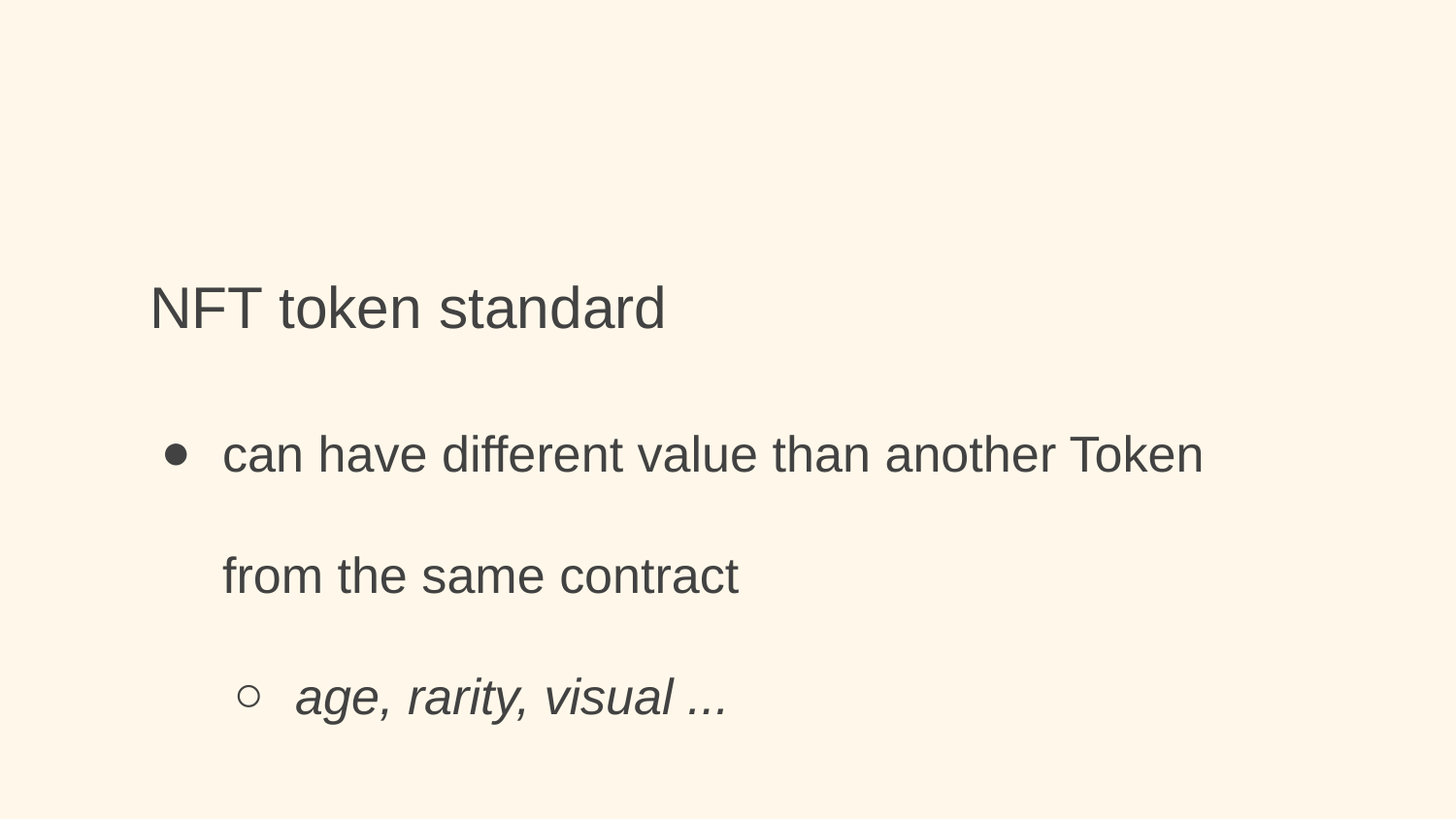

# NFT token standard
can have different value than another Token from the same contract
age, rarity, visual ...